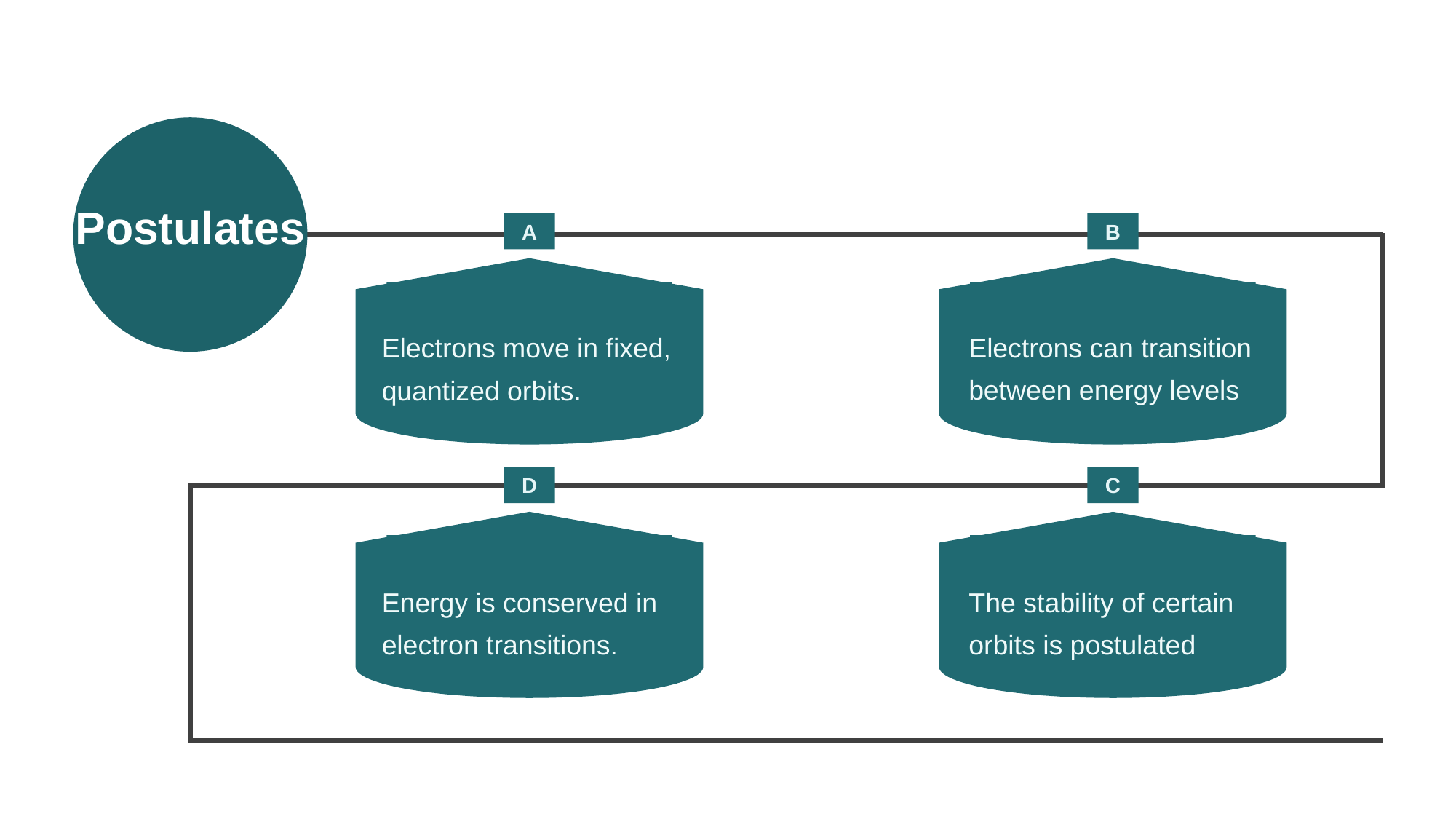

Postulates
A

B

Electrons move in fixed, quantized orbits.

Electrons can transition between energy levels

D

C

The stability of certain orbits is postulated

Energy is conserved in electron transitions.